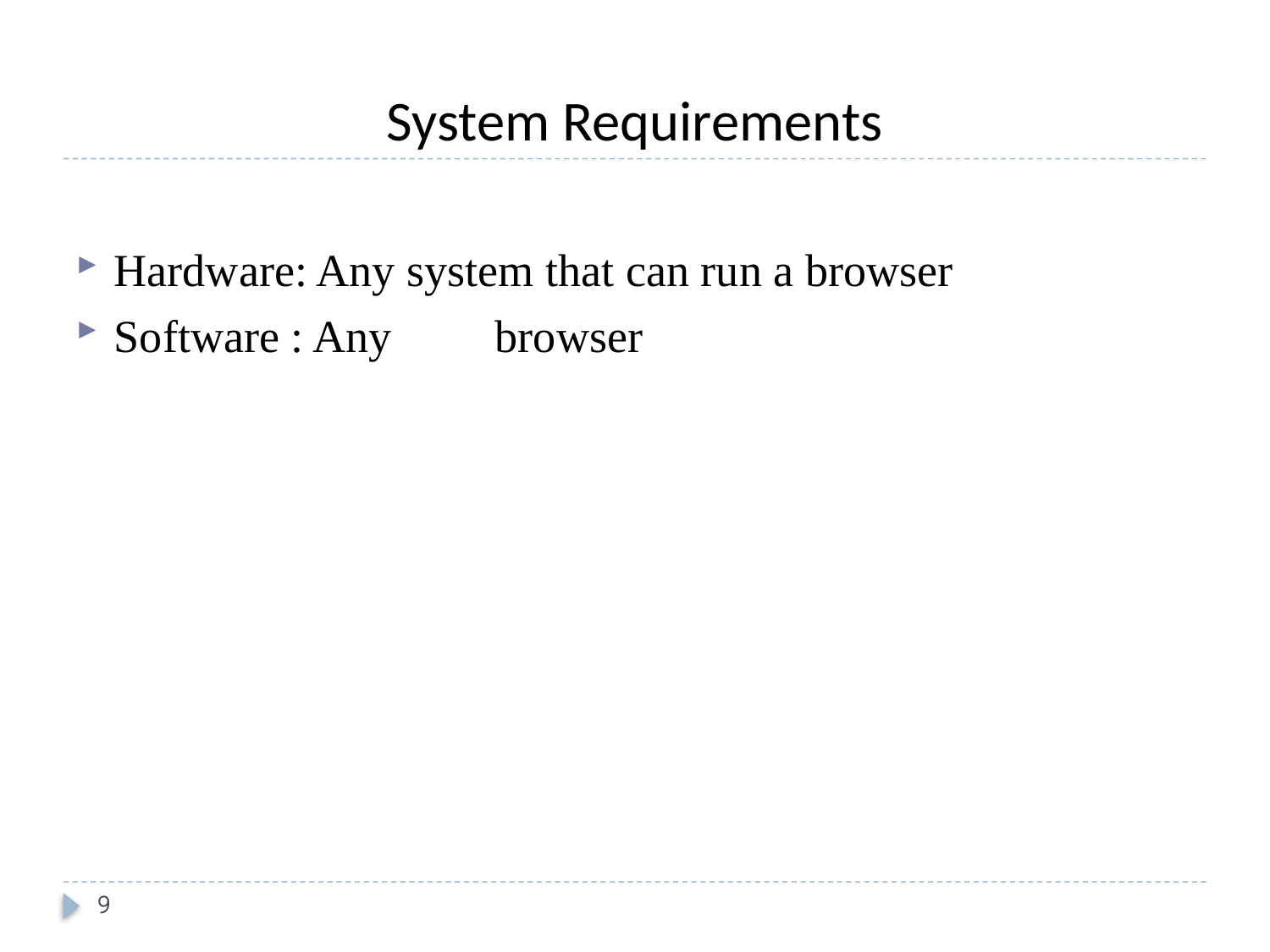

# System Requirements

Hardware: Any system that can run a browser
Software : Any 	browser
9